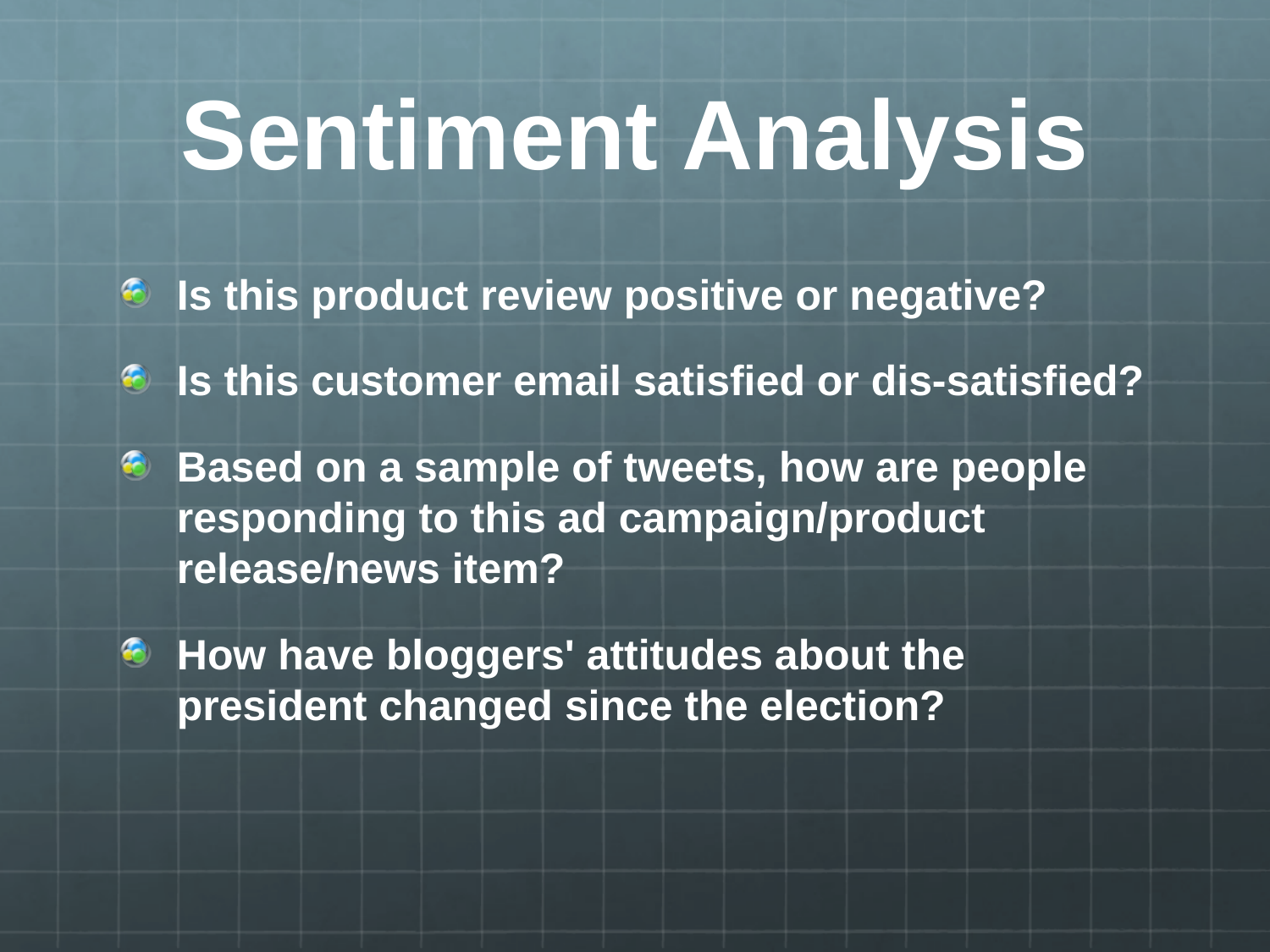

# Sentiment Analysis
Is this product review positive or negative?
Is this customer email satisfied or dis-satisfied?
Based on a sample of tweets, how are people responding to this ad campaign/product release/news item?
How have bloggers' attitudes about the president changed since the election?